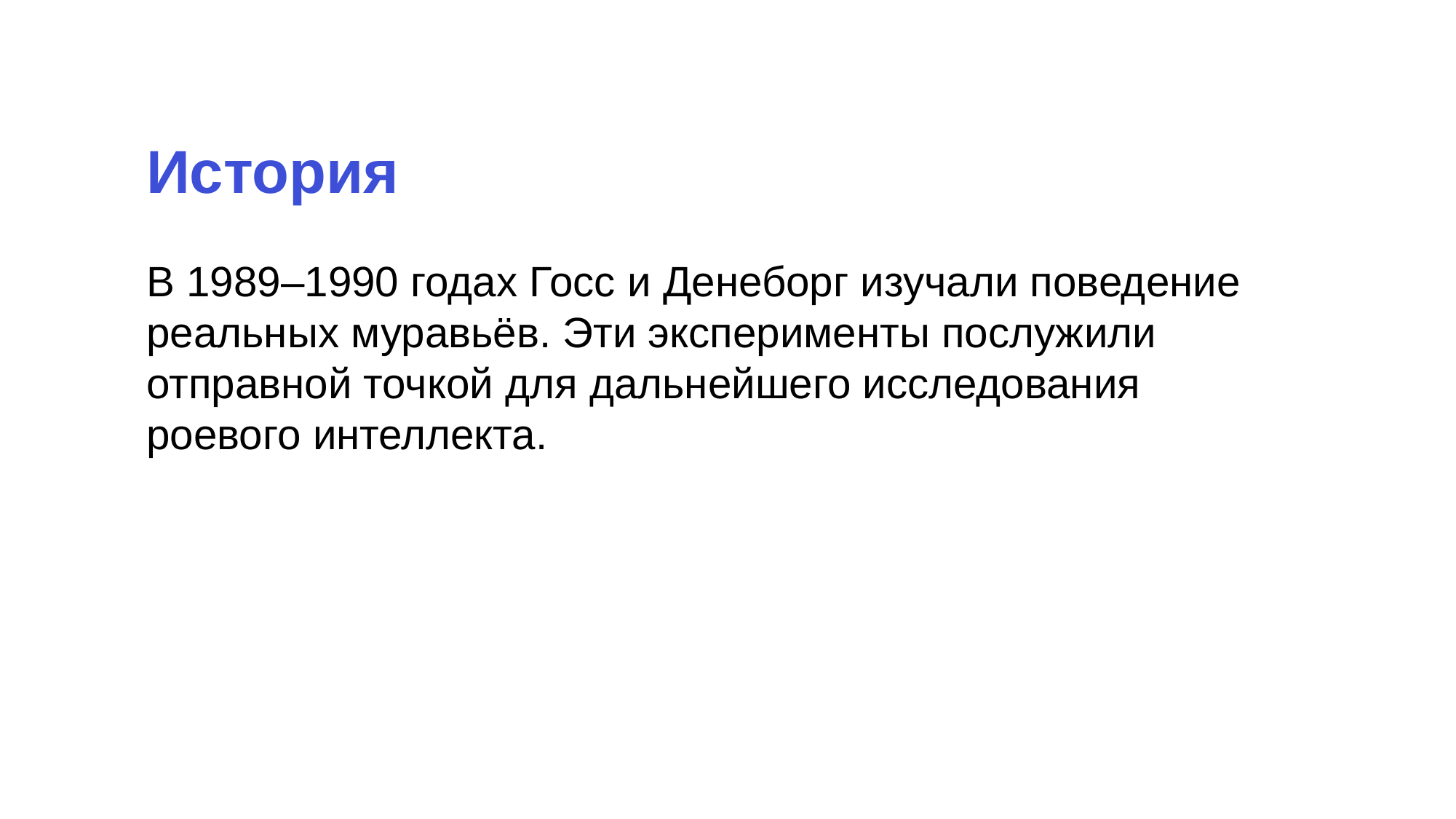

История
В 1989–1990 годах Госс и Денеборг изучали поведение реальных муравьёв. Эти эксперименты послужили отправной точкой для дальнейшего исследования
роевого интеллекта.